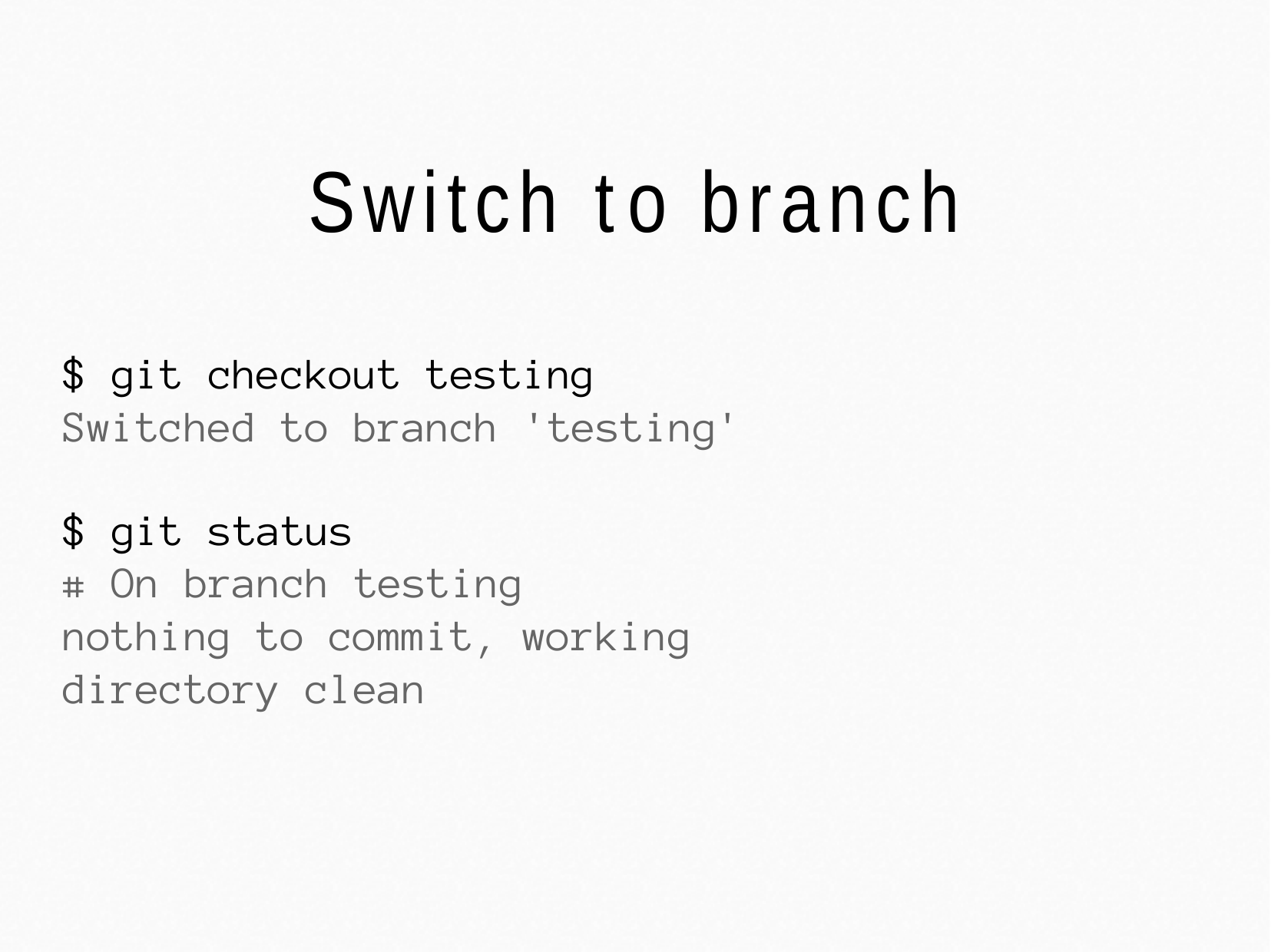

# Switch to branch
$ git checkout testing  Switched to branch 'testing'

$ git status
# On branch testing
nothing to commit, working directory clean